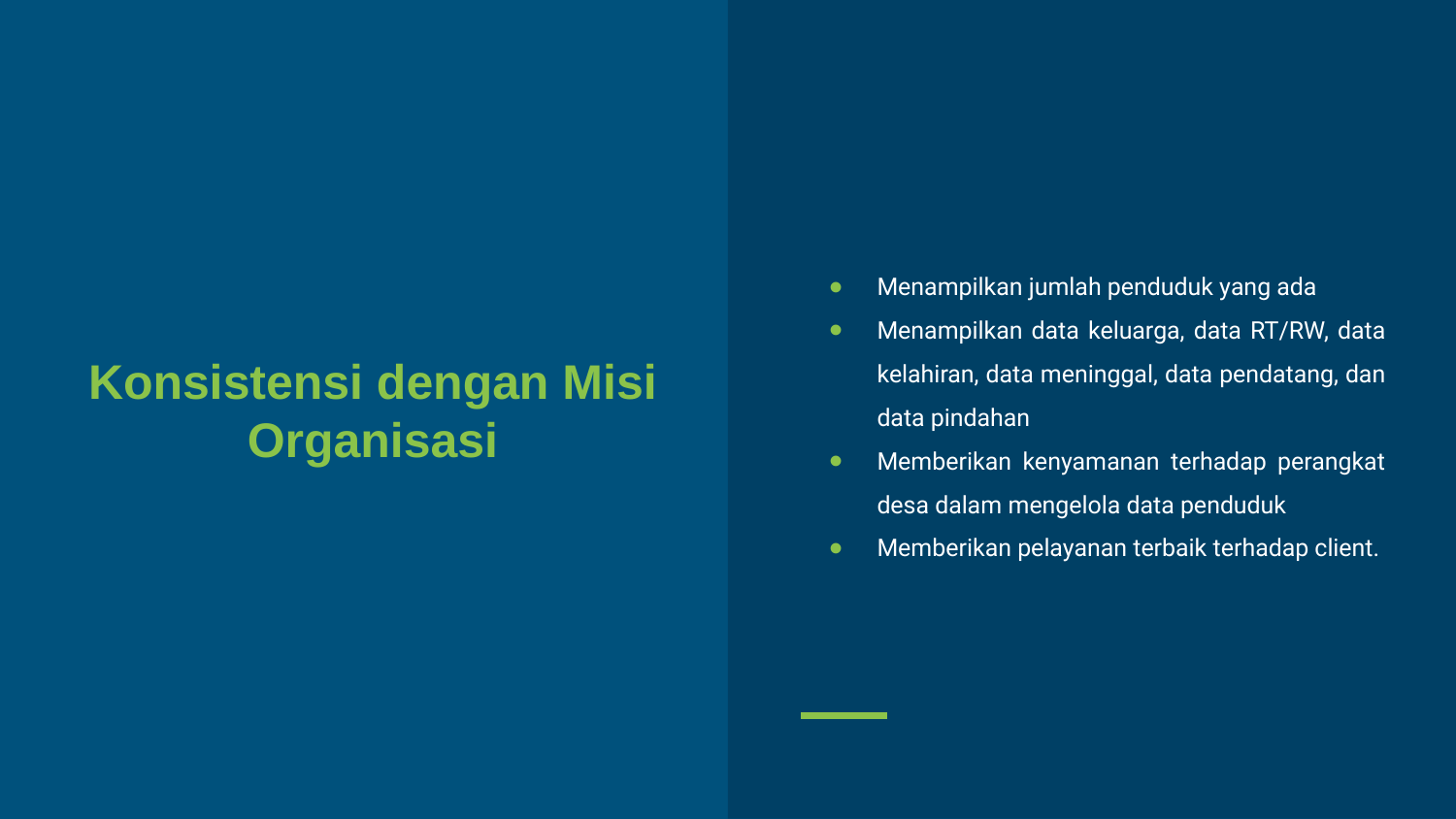

Menampilkan jumlah penduduk yang ada
Menampilkan data keluarga, data RT/RW, data kelahiran, data meninggal, data pendatang, dan data pindahan
Memberikan kenyamanan terhadap perangkat desa dalam mengelola data penduduk
Memberikan pelayanan terbaik terhadap client.
# Konsistensi dengan Misi Organisasi